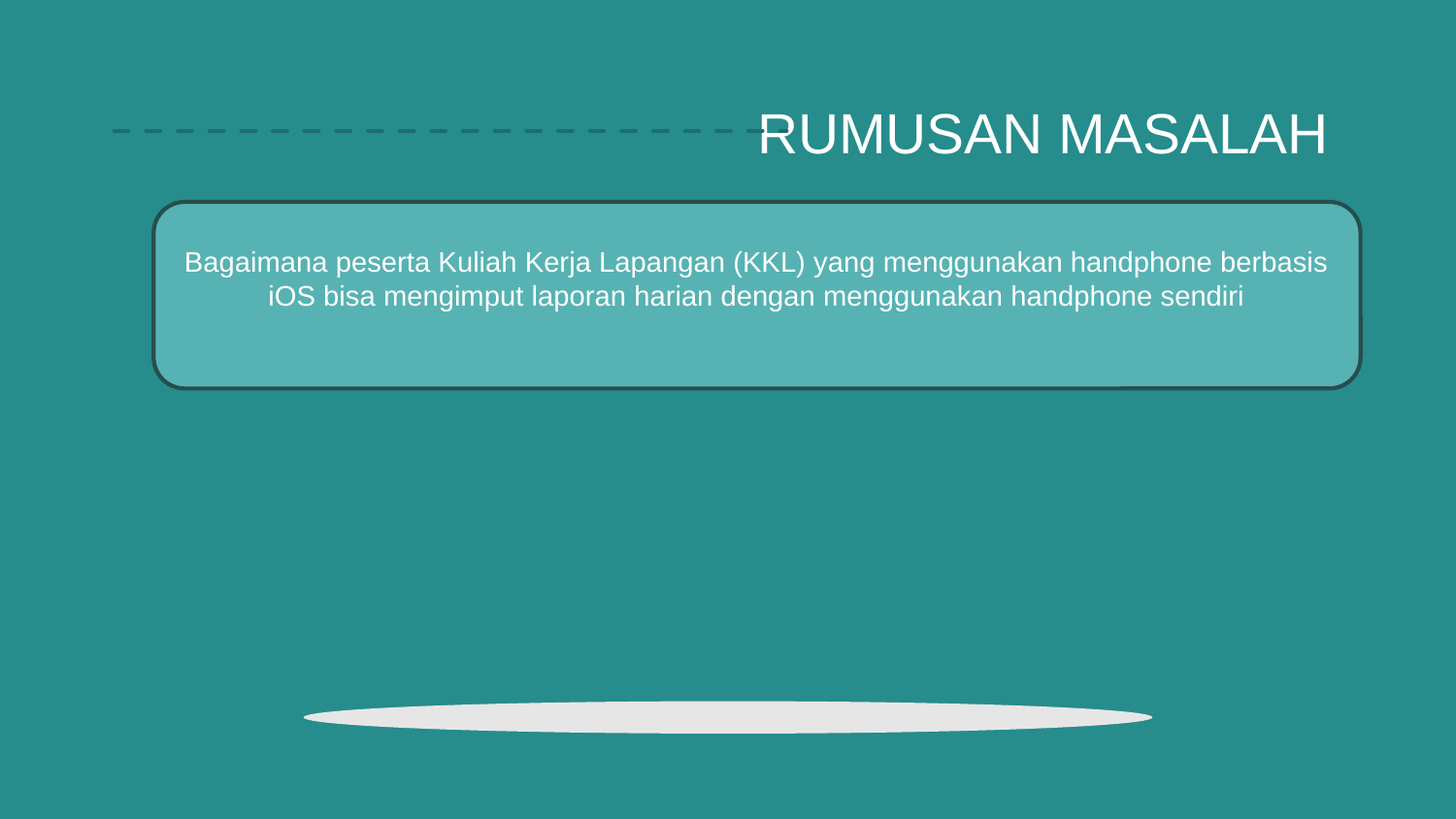

# RUMUSAN MASALAH
Bagaimana peserta Kuliah Kerja Lapangan (KKL) yang menggunakan handphone berbasis iOS bisa mengimput laporan harian dengan menggunakan handphone sendiri